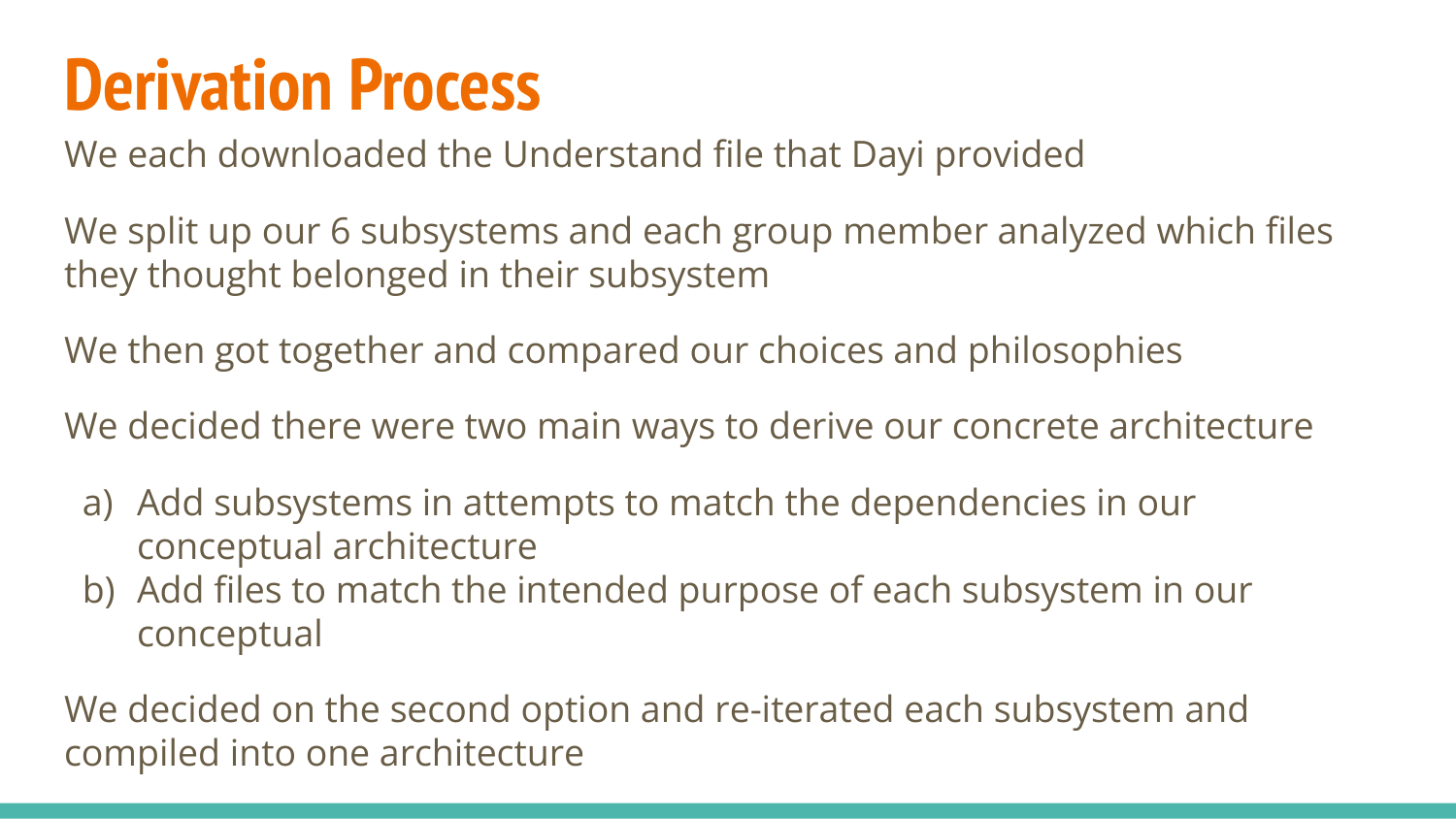

# Derivation Process
We each downloaded the Understand file that Dayi provided
We split up our 6 subsystems and each group member analyzed which files they thought belonged in their subsystem
We then got together and compared our choices and philosophies
We decided there were two main ways to derive our concrete architecture
Add subsystems in attempts to match the dependencies in our conceptual architecture
Add files to match the intended purpose of each subsystem in our conceptual
We decided on the second option and re-iterated each subsystem and compiled into one architecture